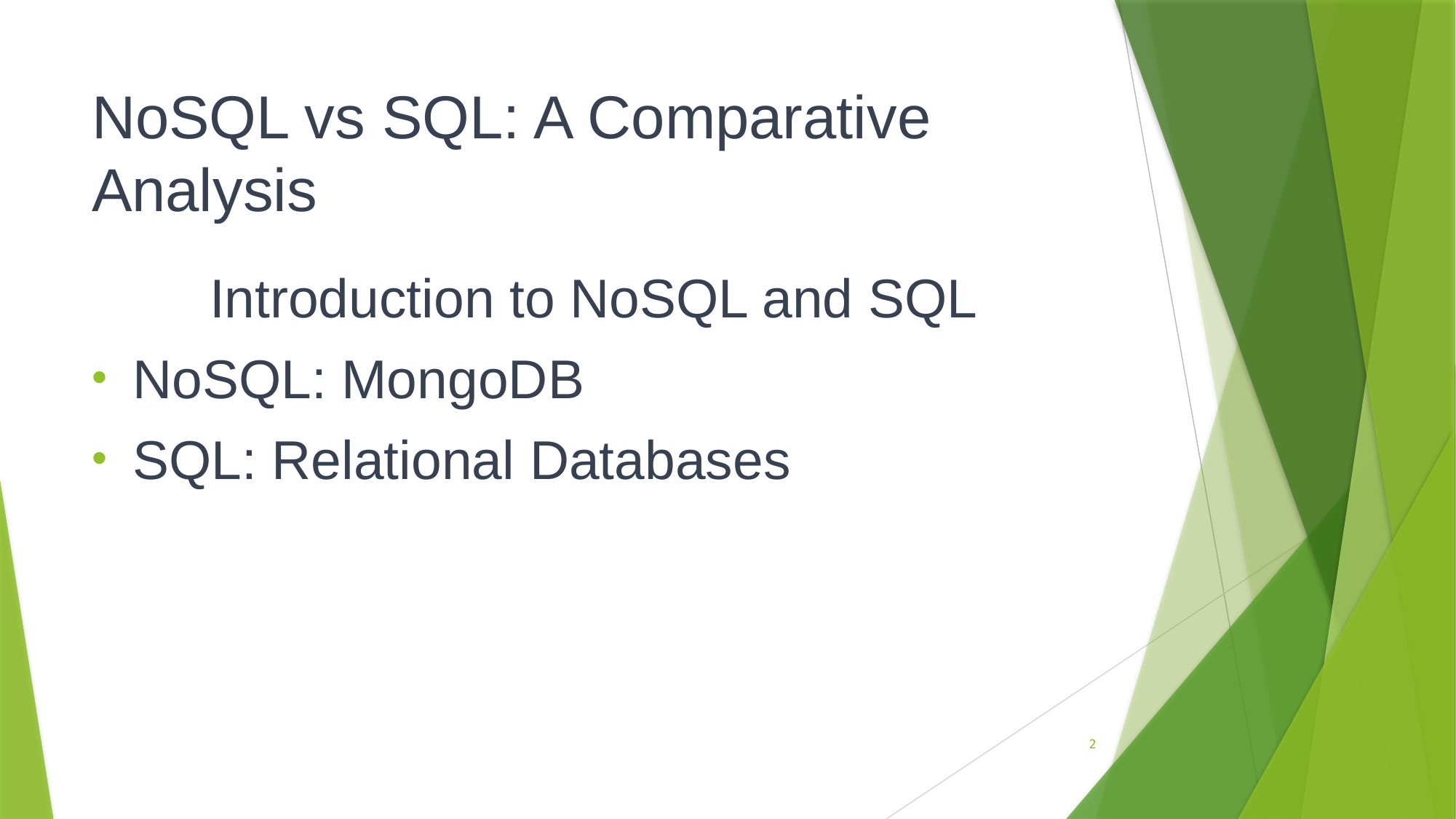

# NoSQL vs SQL: A Comparative Analysis
Introduction to NoSQL and SQL
NoSQL: MongoDB
SQL: Relational Databases

2